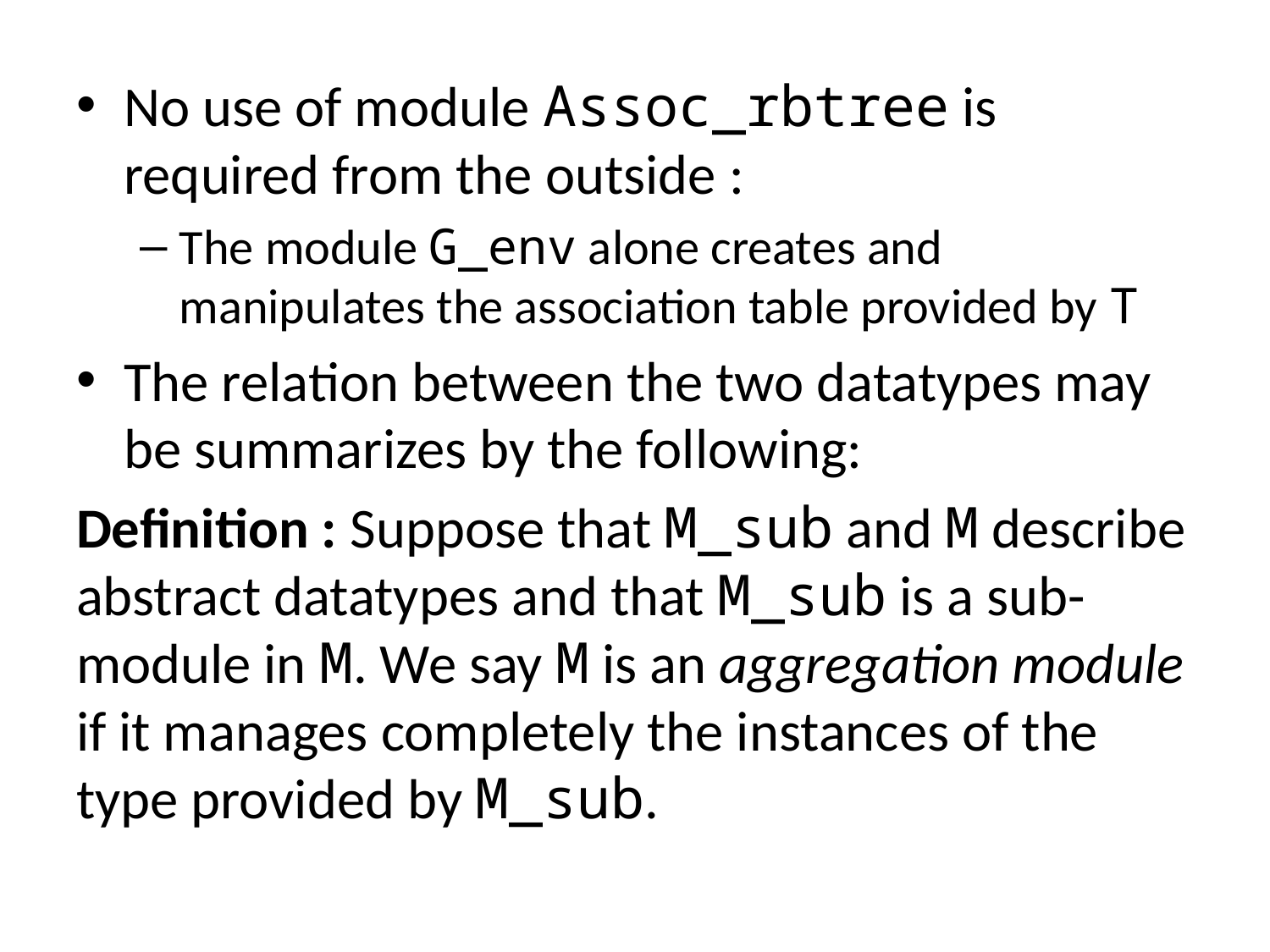

No use of module Assoc_rbtree is required from the outside :
The module G_env alone creates and manipulates the association table provided by T
The relation between the two datatypes may be summarizes by the following:
Definition : Suppose that M_sub and M describe abstract datatypes and that M_sub is a sub-module in M. We say M is an aggregation module if it manages completely the instances of the type provided by M_sub.